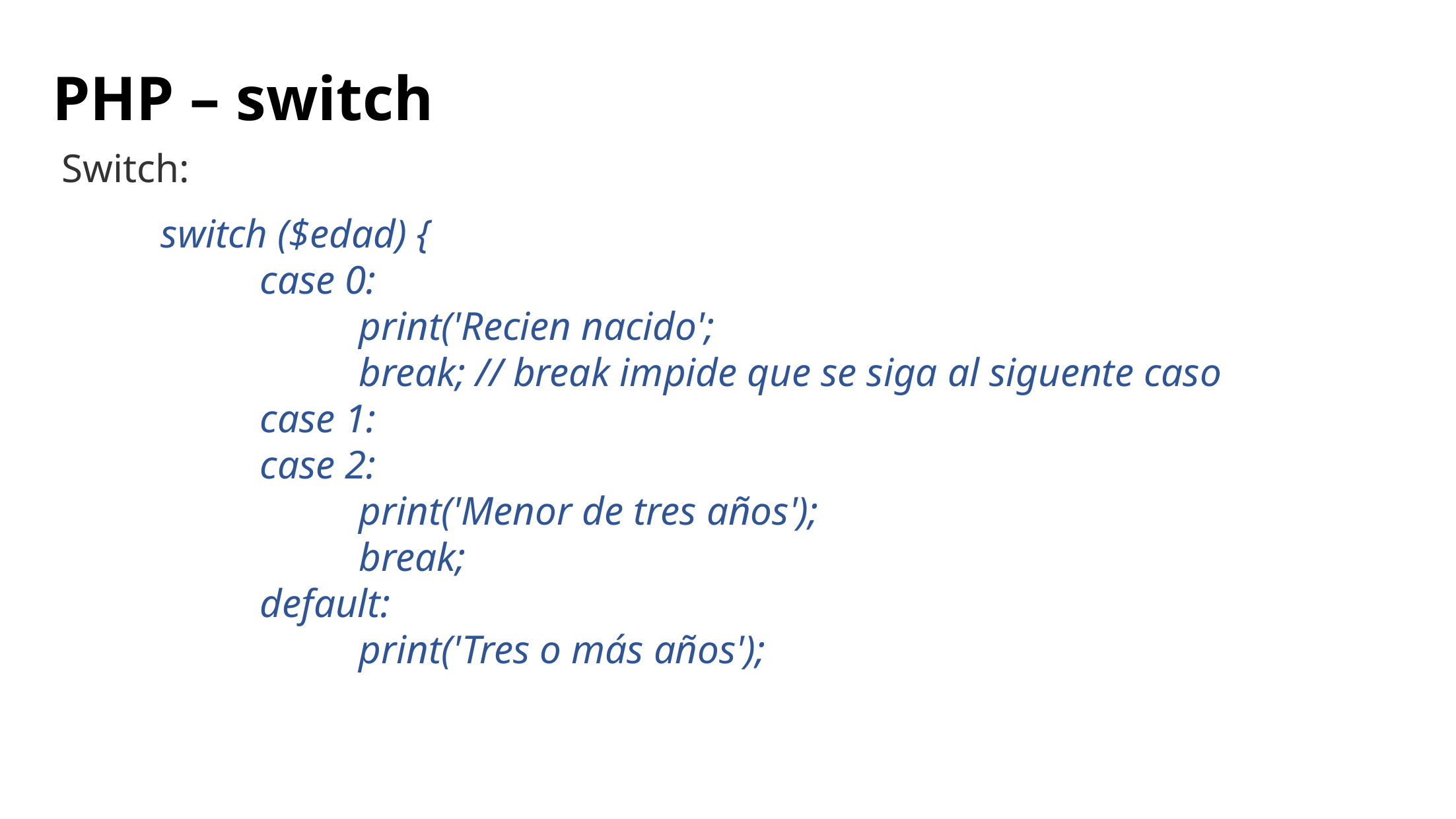

# PHP – switch
Switch:
	switch ($edad) {
		case 0:
			print('Recien nacido';
			break; // break impide que se siga al siguente caso
		case 1:
		case 2:
			print('Menor de tres años');
			break;
		default:
			print('Tres o más años');